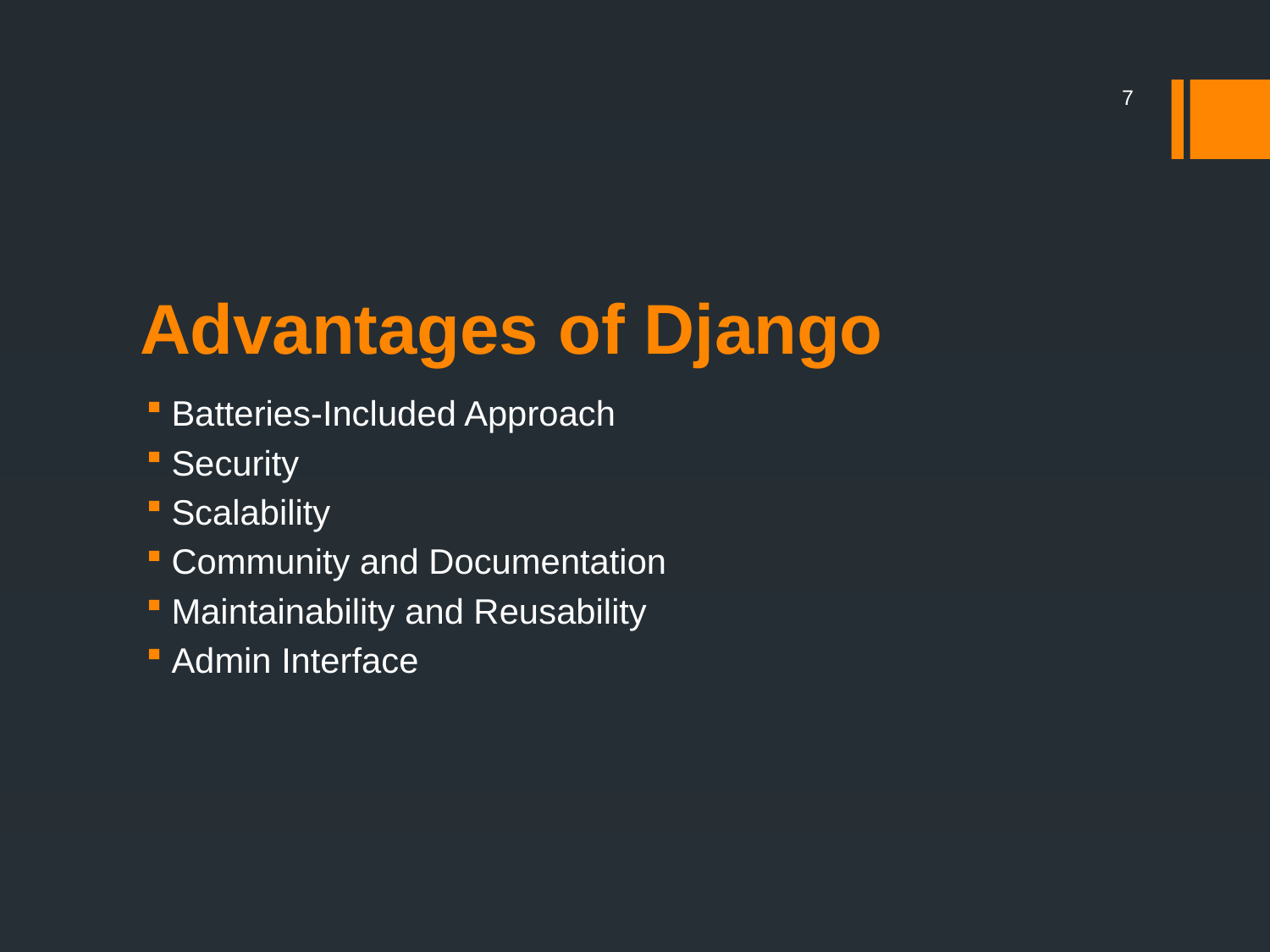

7
# Advantages of Django
Batteries-Included Approach
Security
Scalability
Community and Documentation
Maintainability and Reusability
Admin Interface